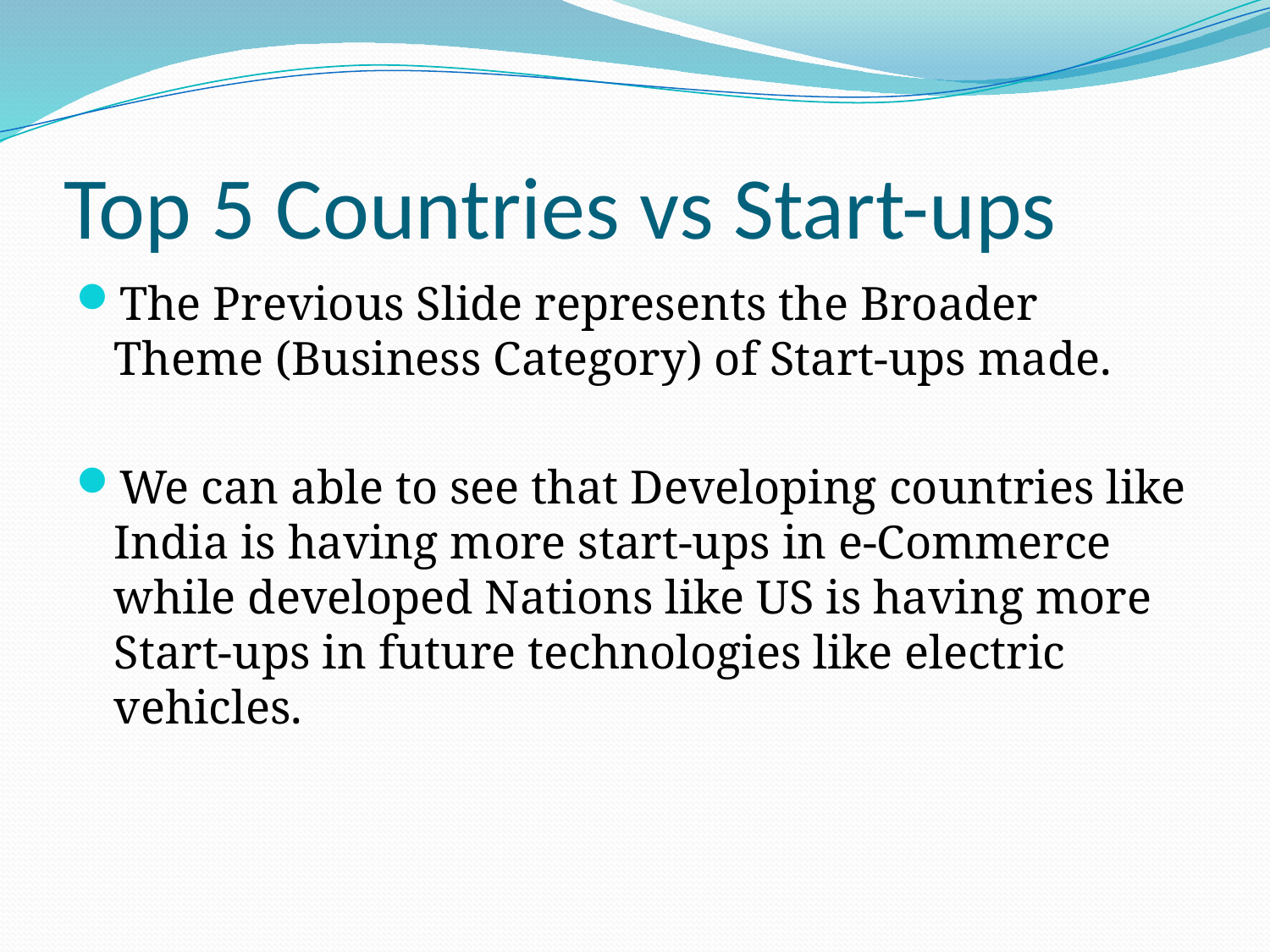

# Top 5 Countries vs Start-ups
The Previous Slide represents the Broader  Theme (Business Category) of Start-ups made.

We can able to see that Developing countries like India is having more start-ups in e-Commerce while developed Nations like US is having more Start-ups in future technologies like electric vehicles.